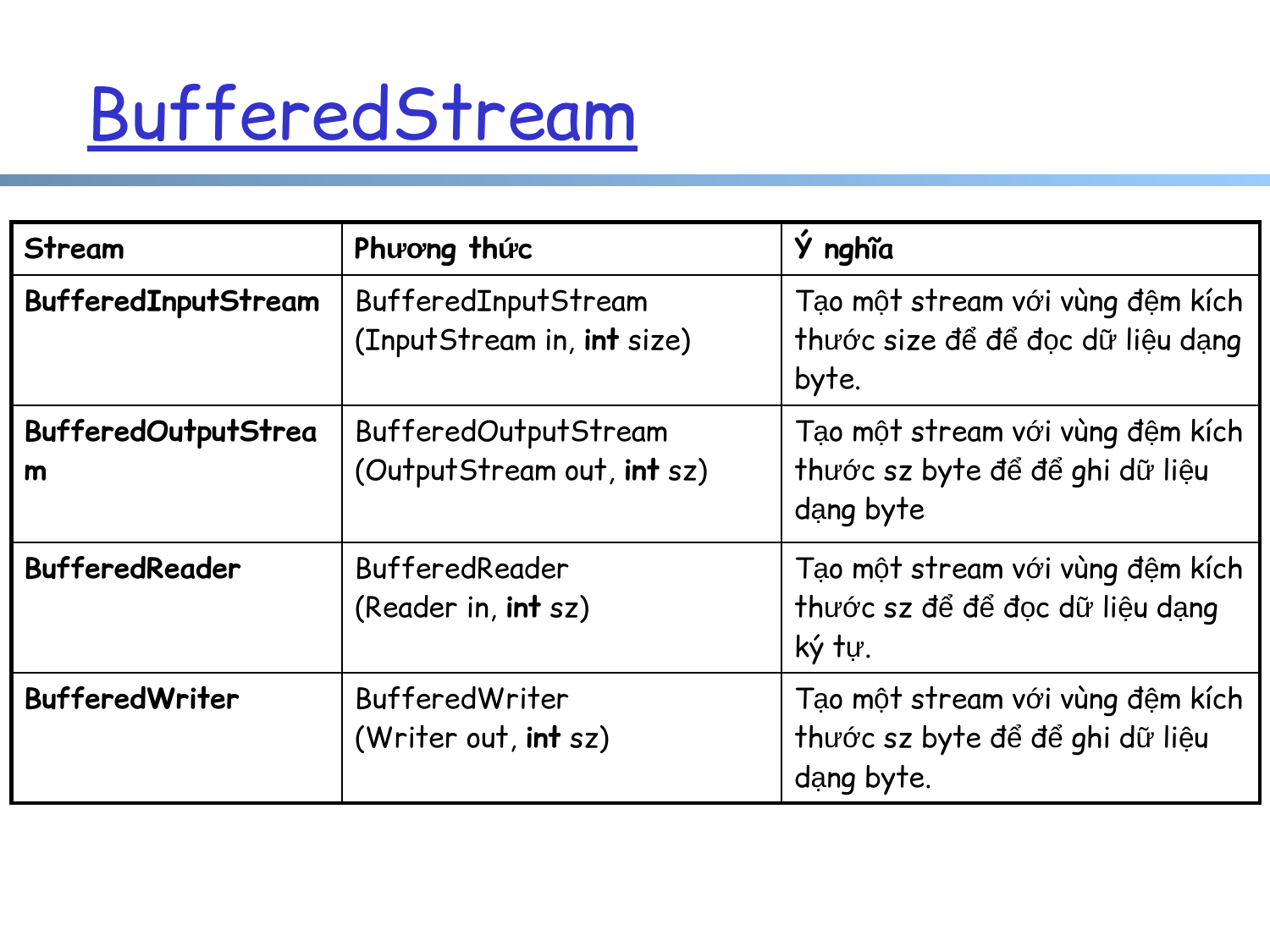

# BufferedStream
| Stream | Phương thức | Ý nghĩa |
| --- | --- | --- |
| BufferedInputStream | BufferedInputStream (InputStream in, int size) | Tạo một stream với vùng đệm kích thước size để để đọc dữ liệu dạng byte. |
| BufferedOutputStream | BufferedOutputStream (OutputStream out, int sz) | Tạo một stream với vùng đệm kích thước sz byte để để ghi dữ liệu dạng byte |
| BufferedReader | BufferedReader (Reader in, int sz) | Tạo một stream với vùng đệm kích thước sz để để đọc dữ liệu dạng ký tự. |
| BufferedWriter | BufferedWriter (Writer out, int sz) | Tạo một stream với vùng đệm kích thước sz byte để để ghi dữ liệu dạng byte. |